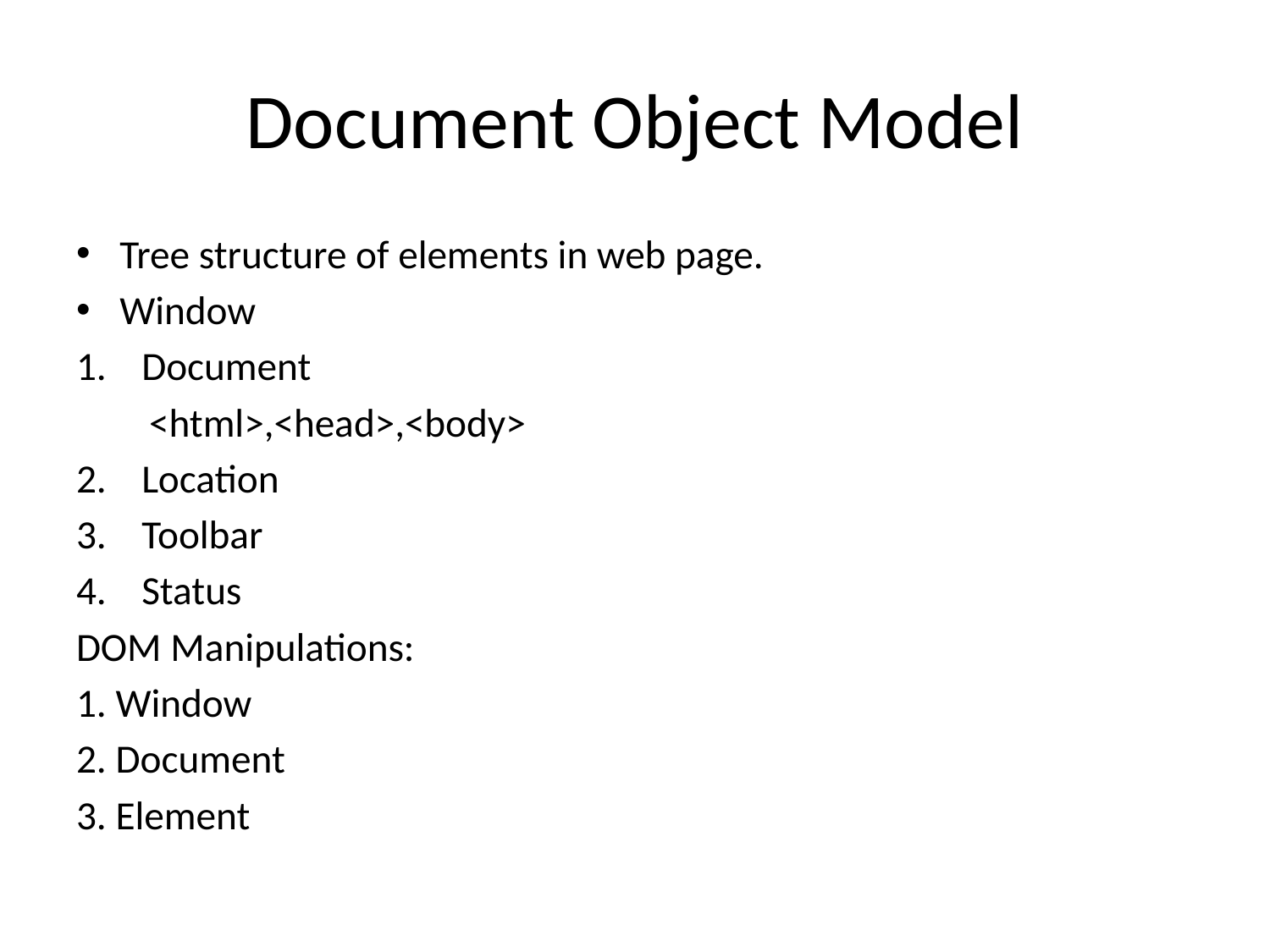

# Document Object Model
Tree structure of elements in web page.
Window
Document
        <html>,<head>,<body>
Location
Toolbar
Status
DOM Manipulations:
1. Window
2. Document
3. Element